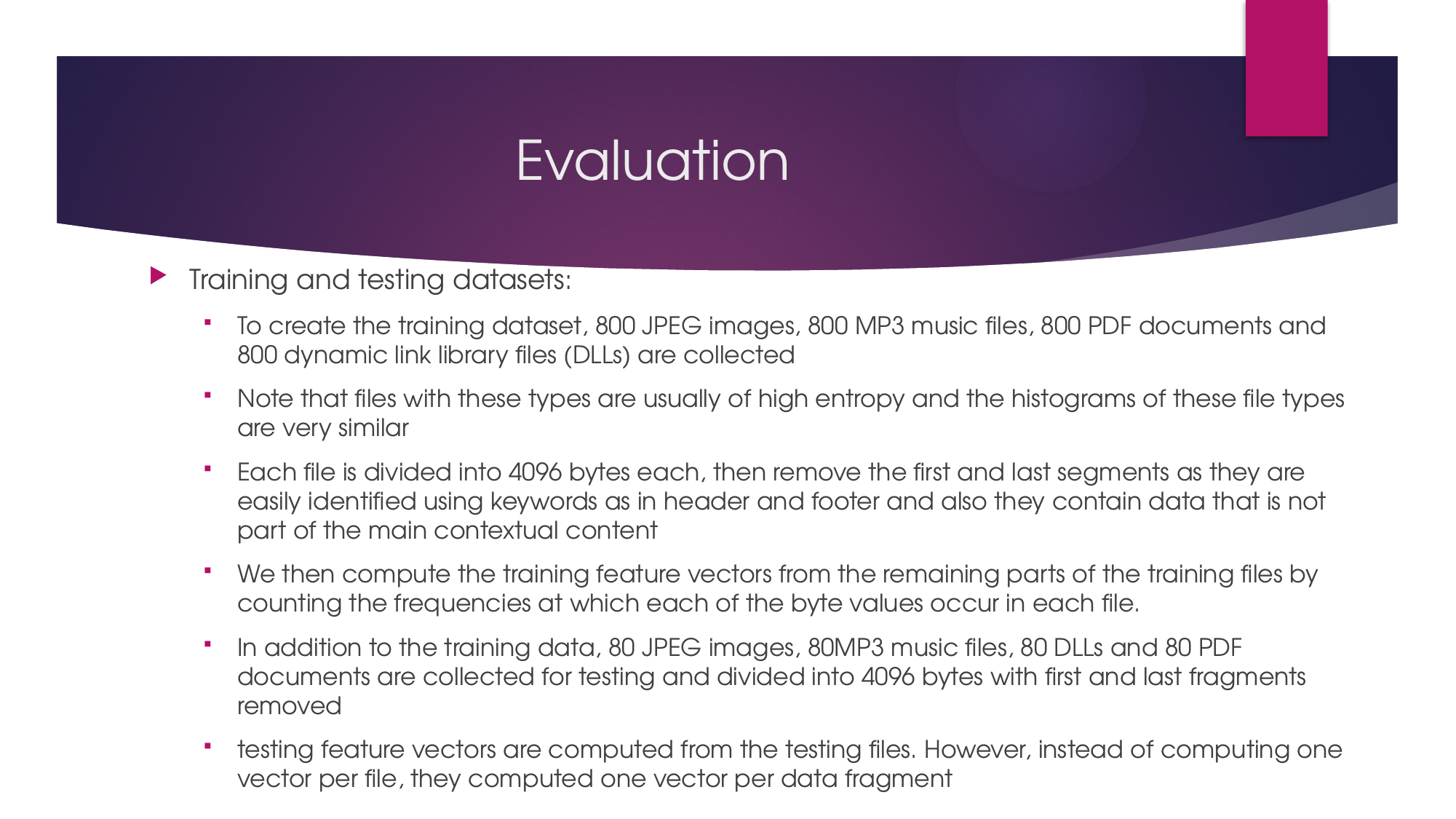

# Evaluation
Training and testing datasets:
To create the training dataset, 800 JPEG images, 800 MP3 music files, 800 PDF documents and 800 dynamic link library files (DLLs) are collected
Note that files with these types are usually of high entropy and the histograms of these file types are very similar
Each file is divided into 4096 bytes each, then remove the first and last segments as they are easily identified using keywords as in header and footer and also they contain data that is not part of the main contextual content
We then compute the training feature vectors from the remaining parts of the training files by counting the frequencies at which each of the byte values occur in each file.
In addition to the training data, 80 JPEG images, 80MP3 music files, 80 DLLs and 80 PDF documents are collected for testing and divided into 4096 bytes with first and last fragments removed
testing feature vectors are computed from the testing files. However, instead of computing one vector per file, they computed one vector per data fragment